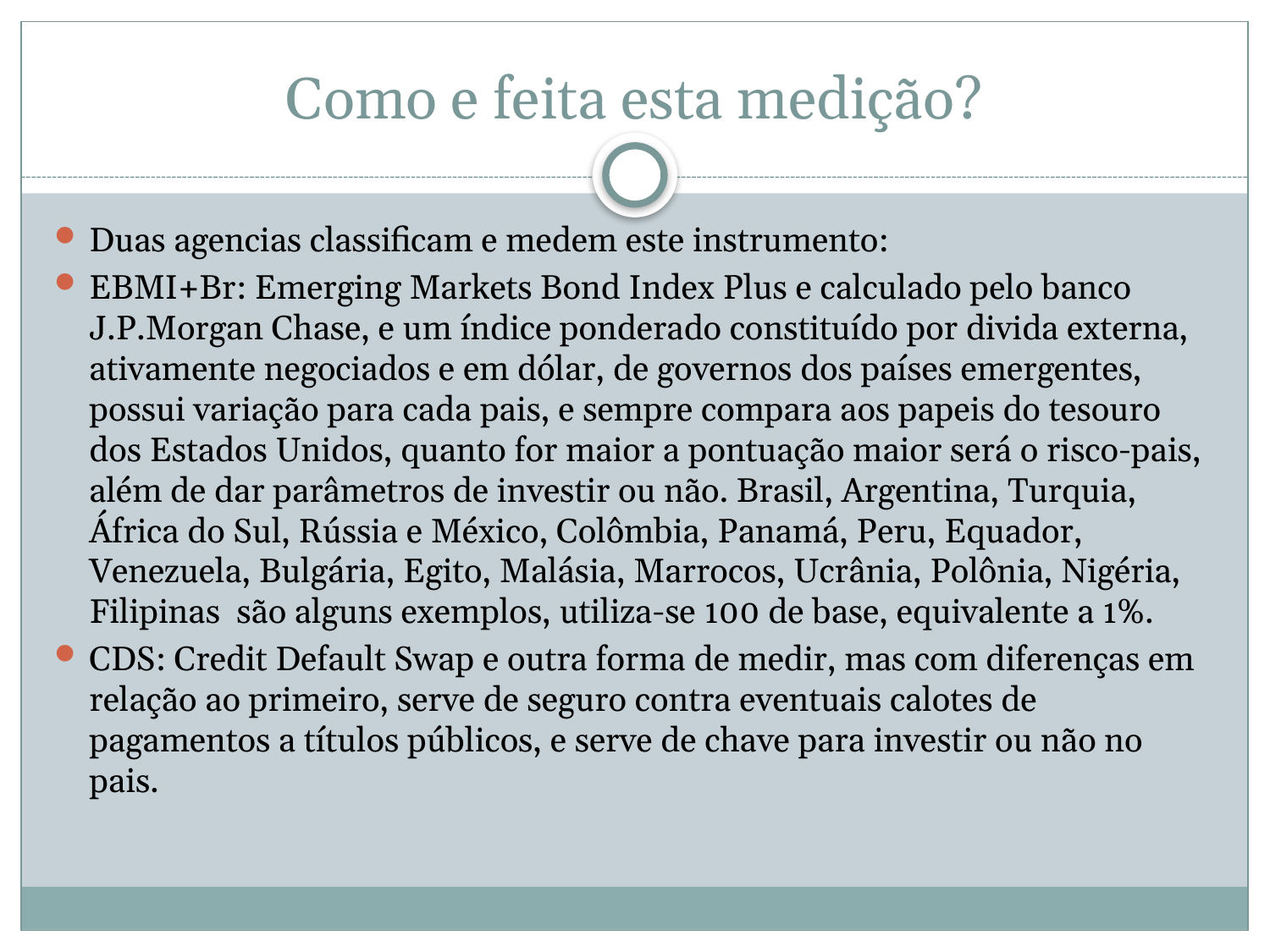

# Como e feita esta medição?
Duas agencias classificam e medem este instrumento:
EBMI+Br: Emerging Markets Bond Index Plus e calculado pelo banco J.P.Morgan Chase, e um índice ponderado constituído por divida externa, ativamente negociados e em dólar, de governos dos países emergentes, possui variação para cada pais, e sempre compara aos papeis do tesouro dos Estados Unidos, quanto for maior a pontuação maior será o risco-pais, além de dar parâmetros de investir ou não. Brasil, Argentina, Turquia, África do Sul, Rússia e México, Colômbia, Panamá, Peru, Equador, Venezuela, Bulgária, Egito, Malásia, Marrocos, Ucrânia, Polônia, Nigéria, Filipinas  são alguns exemplos, utiliza-se 100 de base, equivalente a 1%.
CDS: Credit Default Swap e outra forma de medir, mas com diferenças em relação ao primeiro, serve de seguro contra eventuais calotes de pagamentos a títulos públicos, e serve de chave para investir ou não no pais.